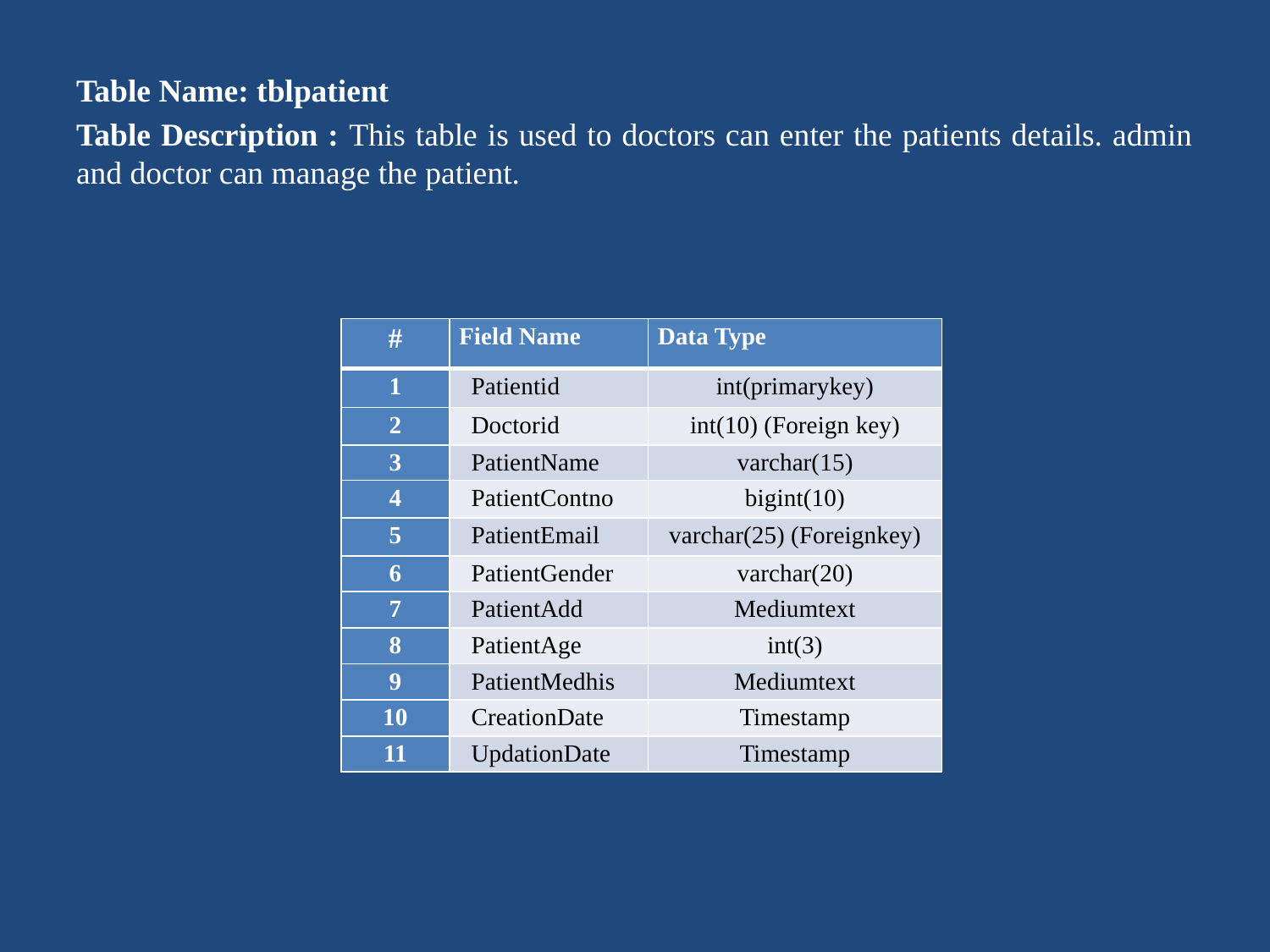

Table Name: tblpatient
Table Description : This table is used to doctors can enter the patients details. admin and doctor can manage the patient.

| # | Field Name | Data Type |
| --- | --- | --- |
| 1 | Patientid | int(primarykey) |
| 2 | Doctorid | int(10) (Foreign key) |
| 3 | PatientName | varchar(15) |
| 4 | PatientContno | bigint(10) |
| 5 | PatientEmail | varchar(25) (Foreignkey) |
| 6 | PatientGender | varchar(20) |
| 7 | PatientAdd | Mediumtext |
| 8 | PatientAge | int(3) |
| 9 | PatientMedhis | Mediumtext |
| 10 | CreationDate | Timestamp |
| 11 | UpdationDate | Timestamp |